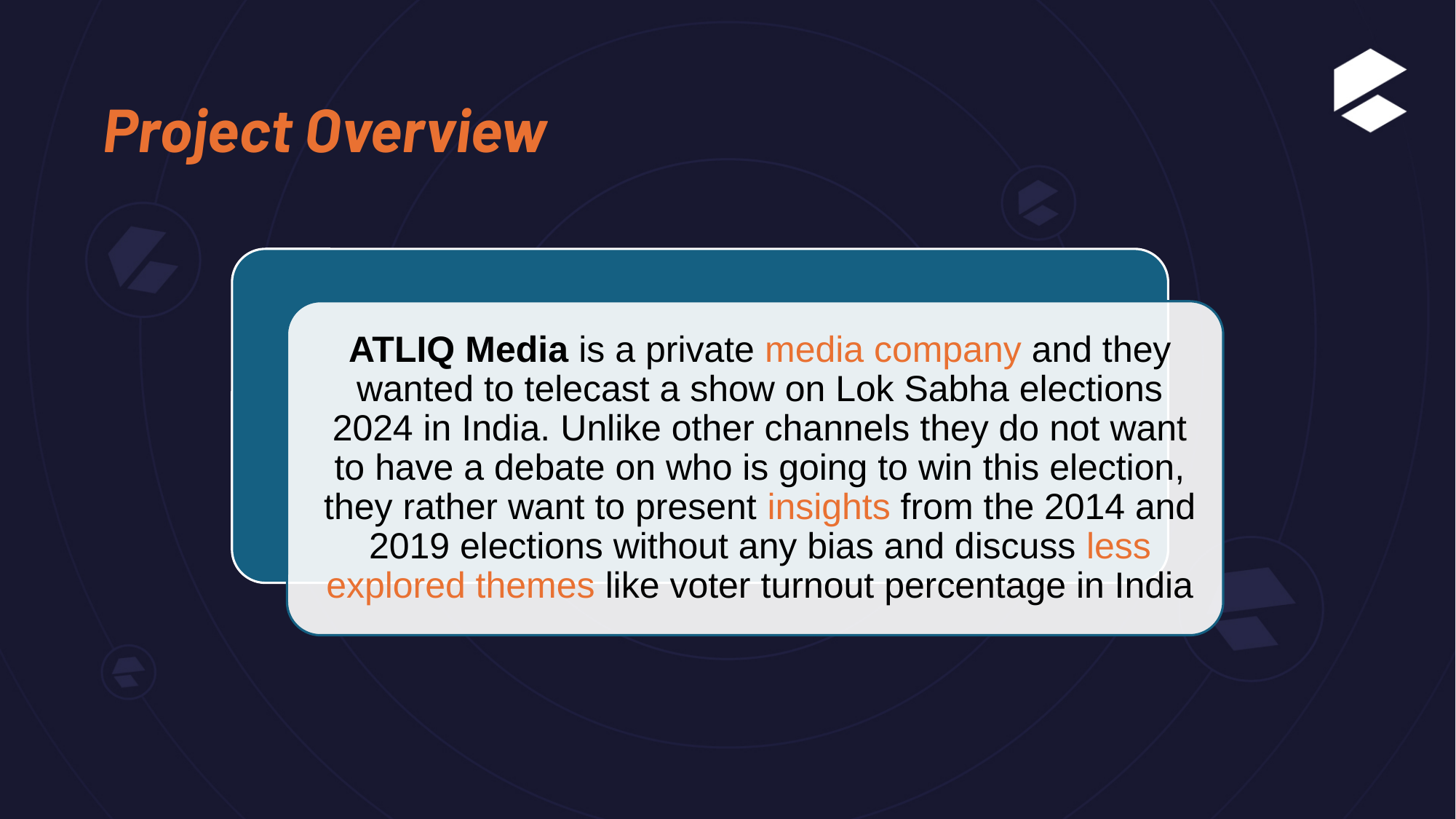

Project Overview
ATLIQ Media is a private media company and they wanted to telecast a show on Lok Sabha elections 2024 in India. Unlike other channels they do not want to have a debate on who is going to win this election, they rather want to present insights from the 2014 and 2019 elections without any bias and discuss less explored themes like voter turnout percentage in India